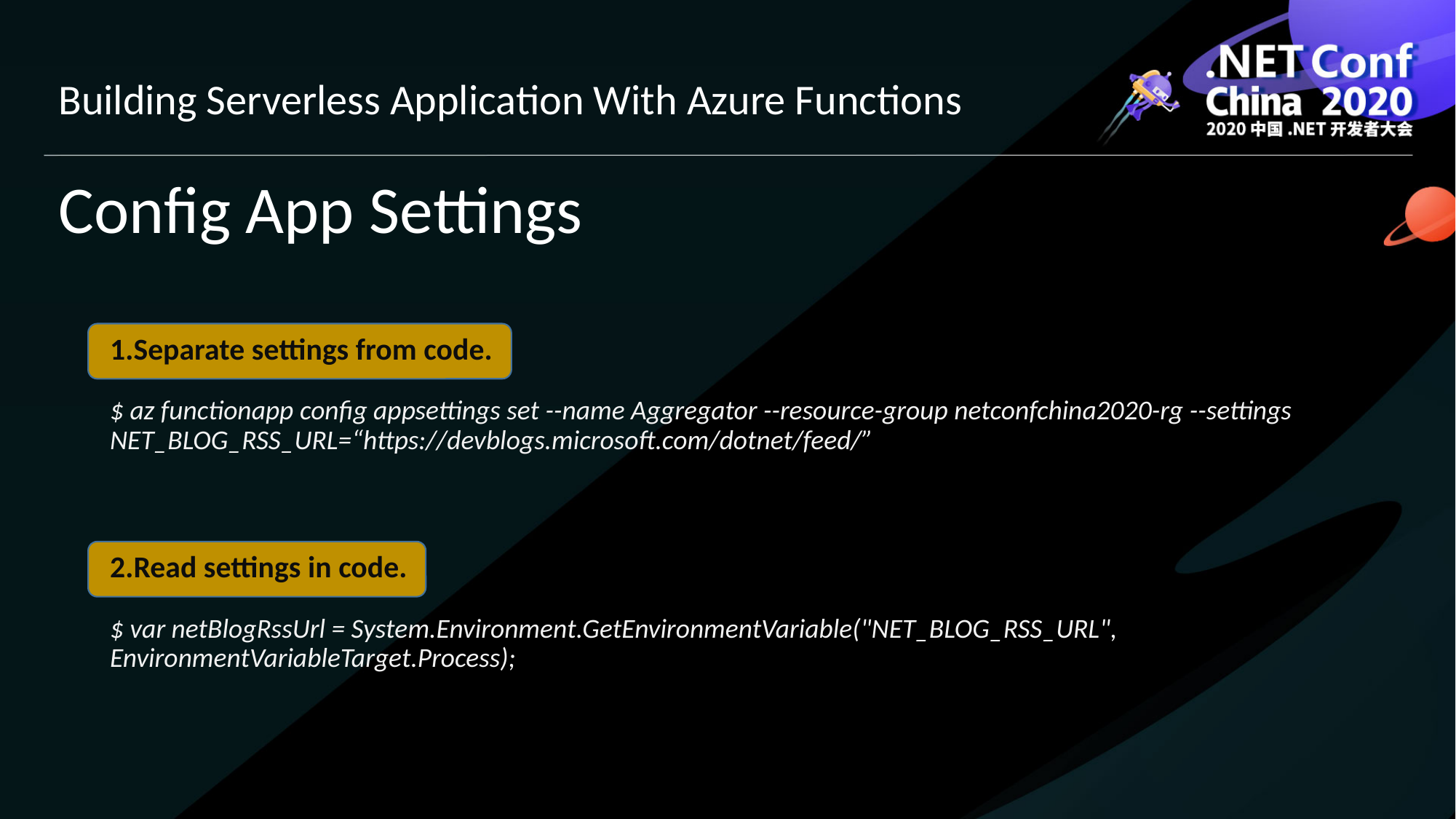

Building Serverless Application With Azure Functions
# Config App Settings
1.Separate settings from code.

$ az functionapp config appsettings set --name Aggregator --resource-group netconfchina2020-rg --settings NET_BLOG_RSS_URL=“https://devblogs.microsoft.com/dotnet/feed/”
2.Read settings in code.

$ var netBlogRssUrl = System.Environment.GetEnvironmentVariable("NET_BLOG_RSS_URL", EnvironmentVariableTarget.Process);